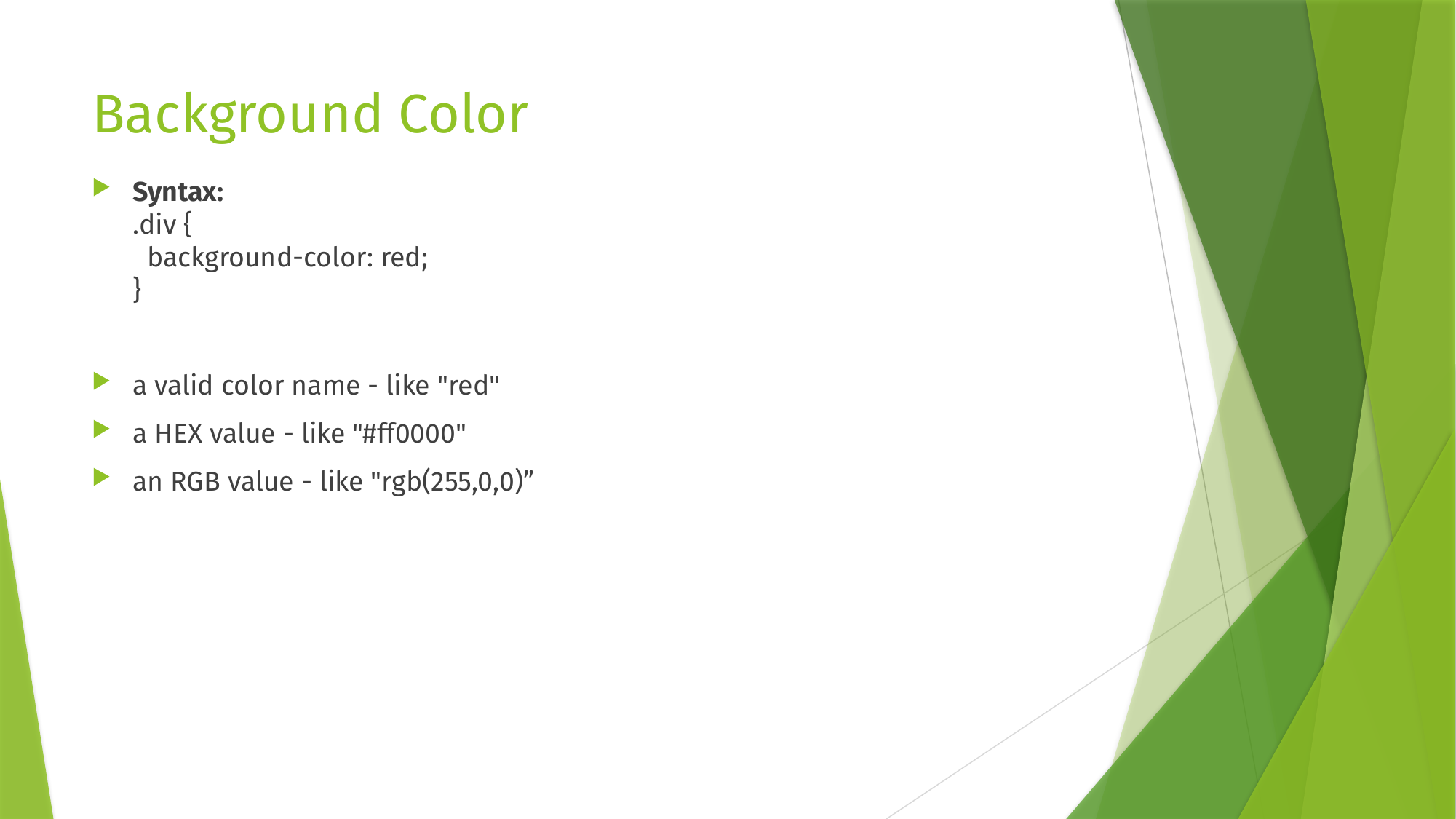

# Background Color
Syntax:
.div {
  background-color: red;
}

a valid color name - like "red"
a HEX value - like "#ff0000"
an RGB value - like "rgb(255,0,0)”